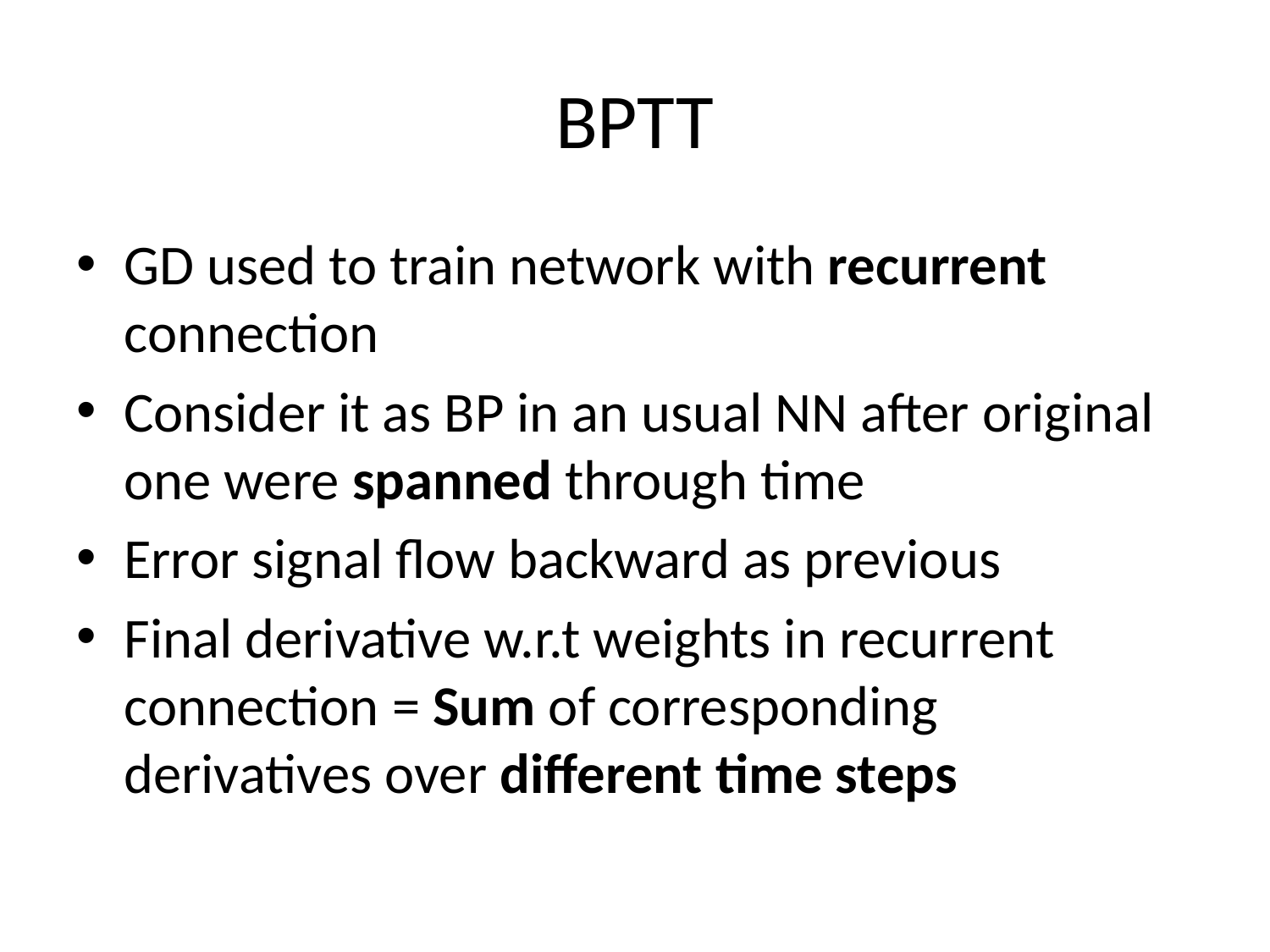

# BPTT
GD used to train network with recurrent connection
Consider it as BP in an usual NN after original one were spanned through time
Error signal flow backward as previous
Final derivative w.r.t weights in recurrent connection = Sum of corresponding derivatives over different time steps